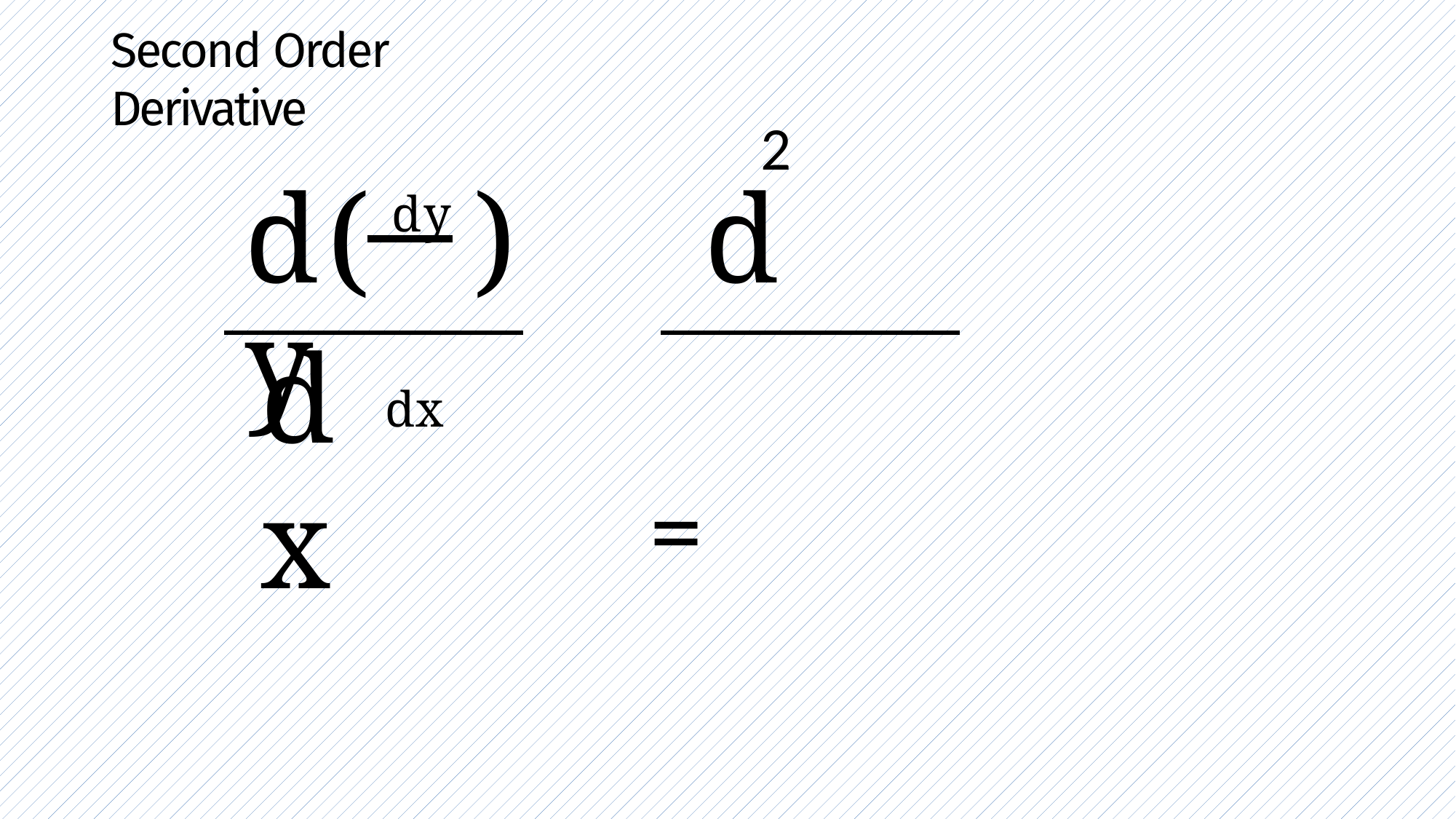

Second Order Derivative
2
d(	)	d y
=	dx2
  dy 	 dx
dx